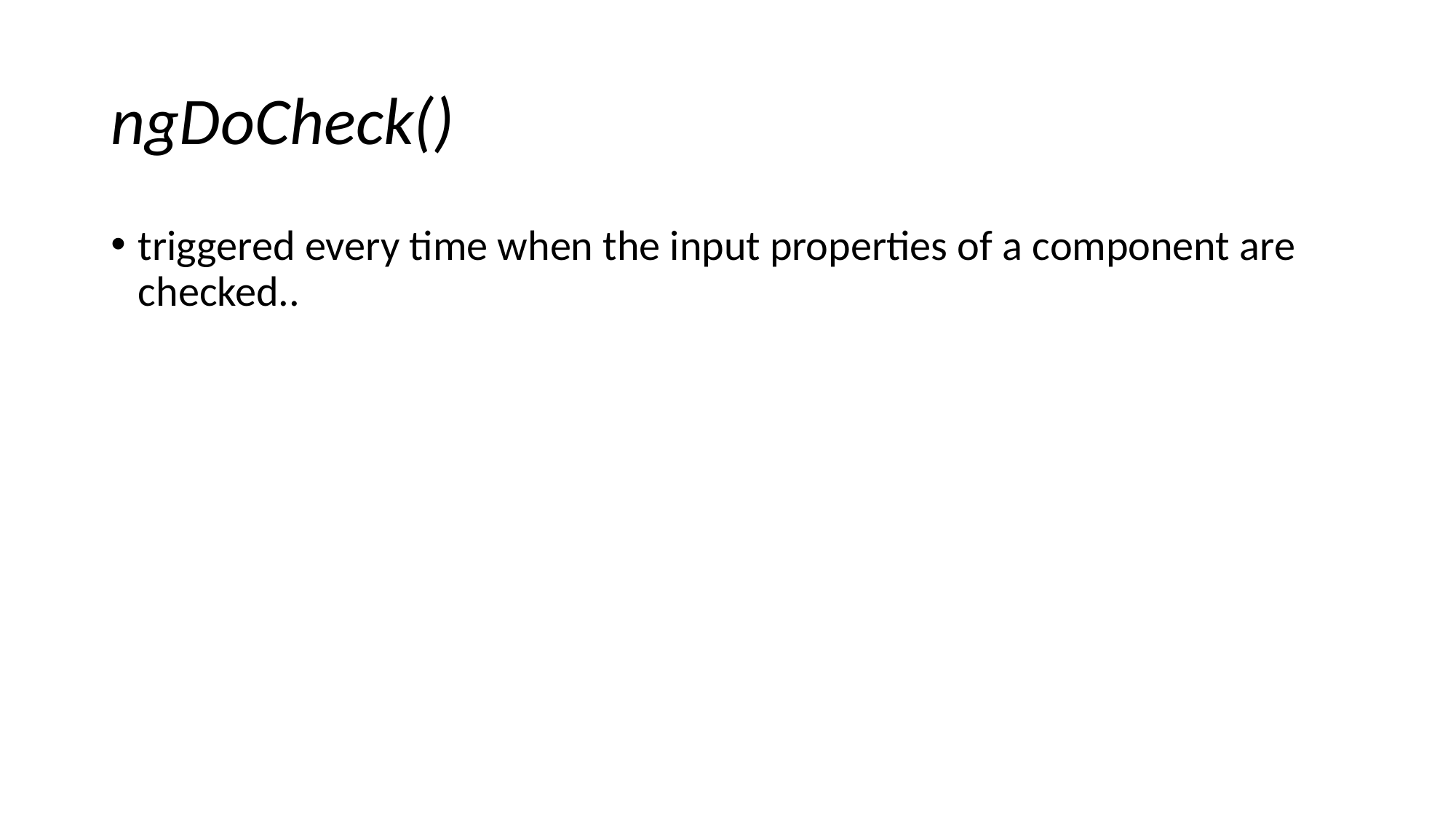

# ngDoCheck()
triggered every time when the input properties of a component are checked..